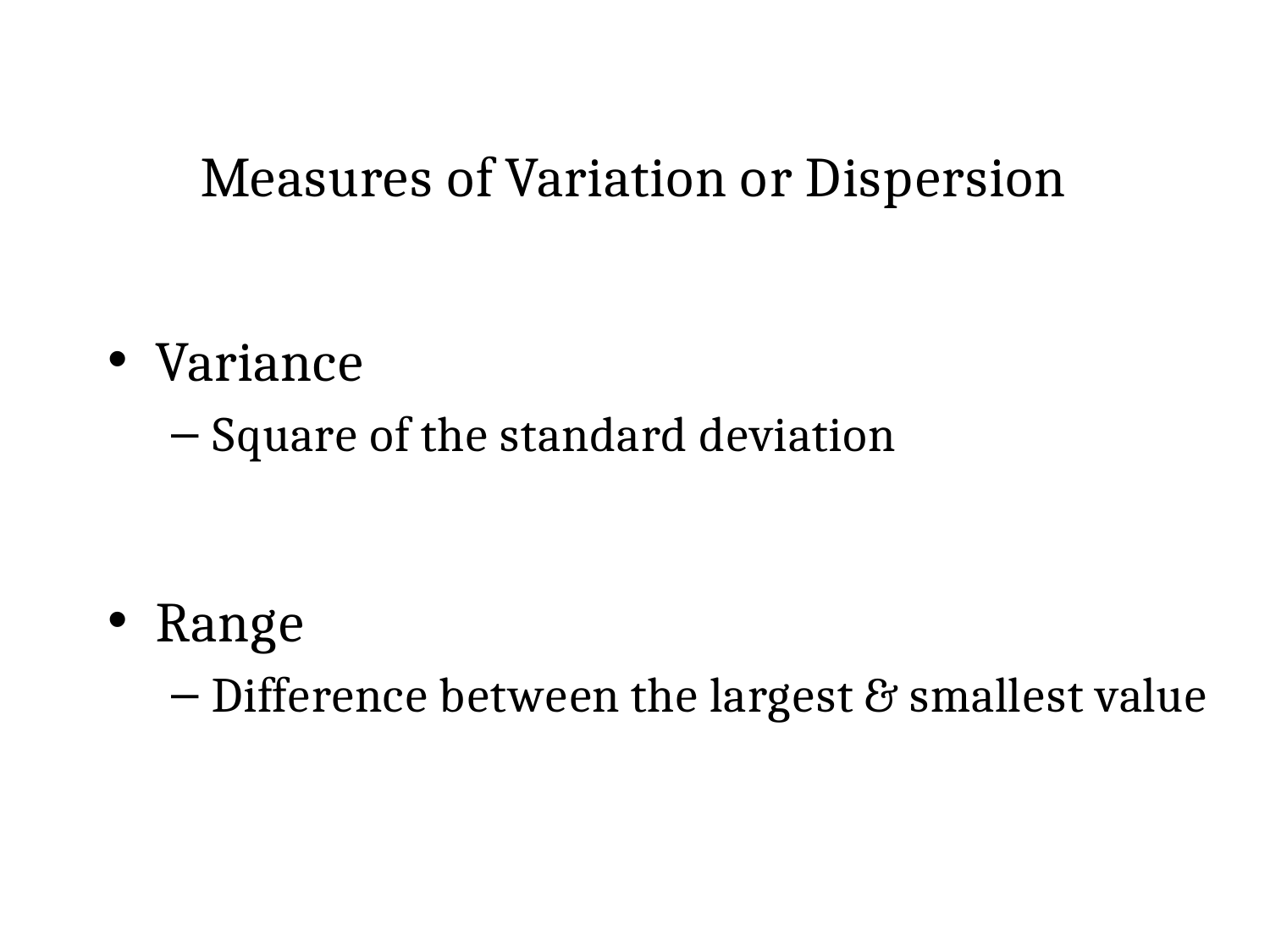

# Measures of Variation or Dispersion

Variance
Square of the standard deviation

Range
Difference between the largest & smallest value